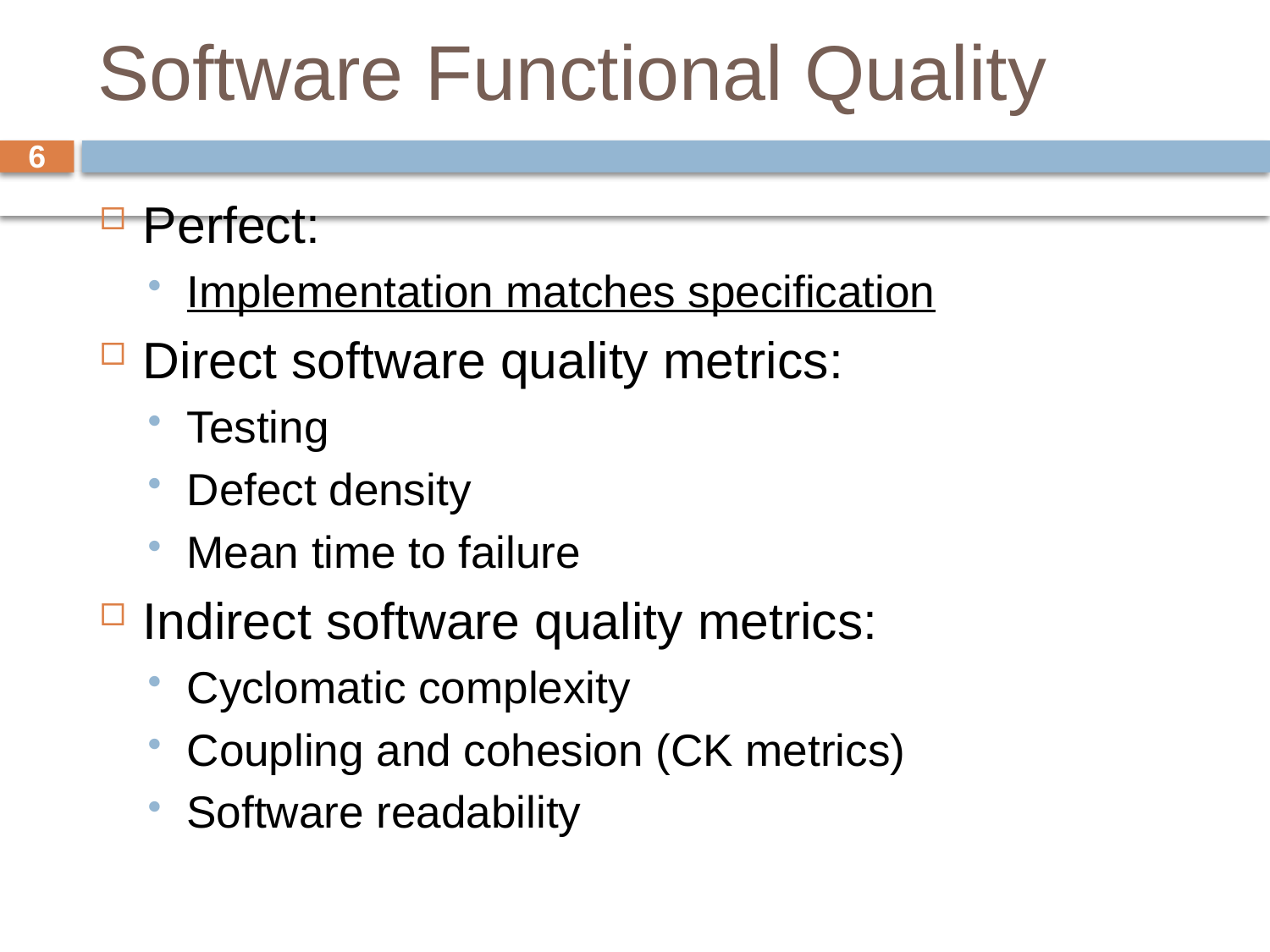

# Software Functional Quality
6
Perfect:
Implementation matches specification
Direct software quality metrics:
Testing
Defect density
Mean time to failure
Indirect software quality metrics:
Cyclomatic complexity
Coupling and cohesion (CK metrics)
Software readability